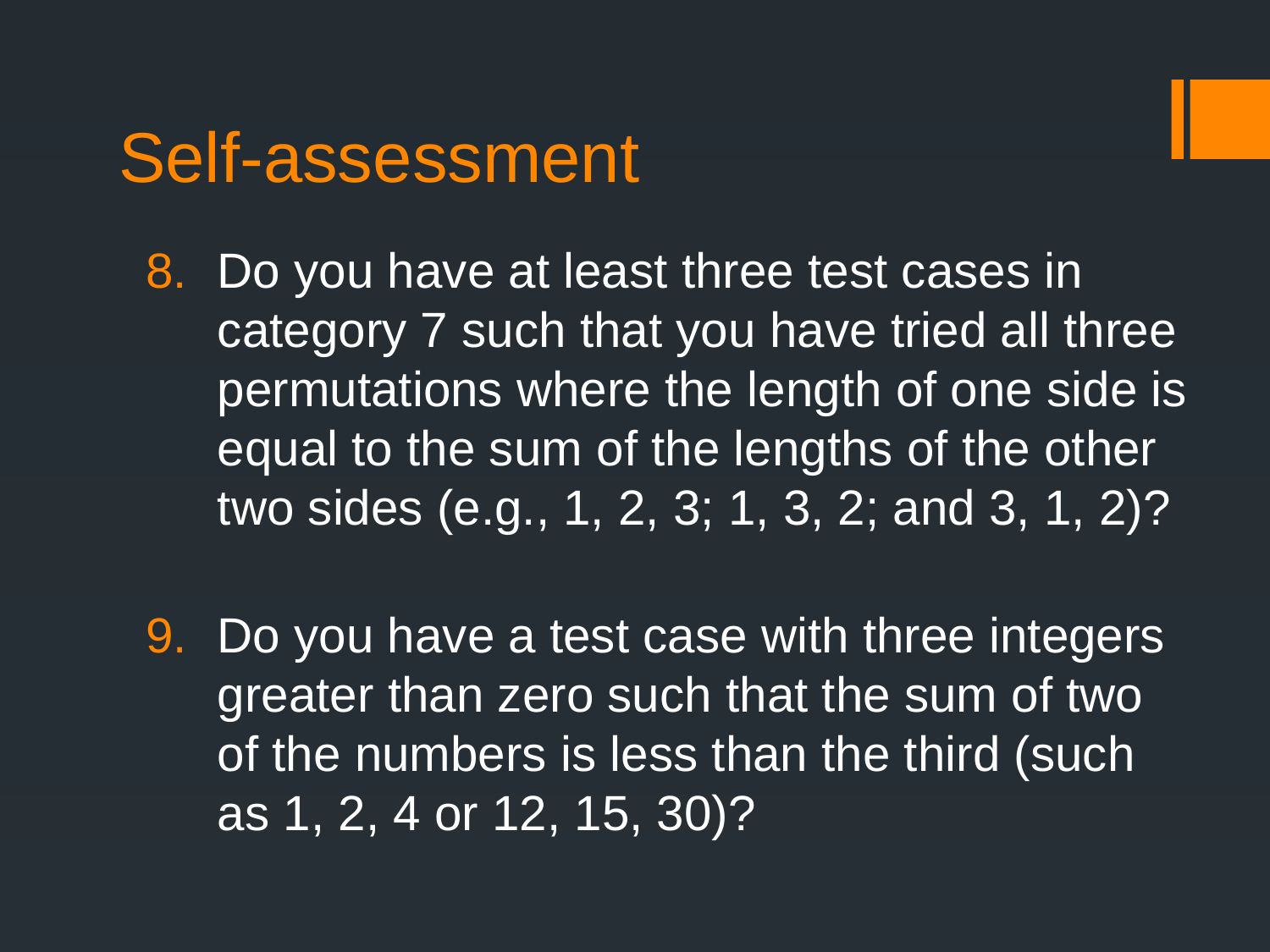

# Self-assessment
Do you have at least three test cases in category 7 such that you have tried all three permutations where the length of one side is equal to the sum of the lengths of the other two sides (e.g., 1, 2, 3; 1, 3, 2; and 3, 1, 2)?
Do you have a test case with three integers greater than zero such that the sum of two of the numbers is less than the third (such as 1, 2, 4 or 12, 15, 30)?